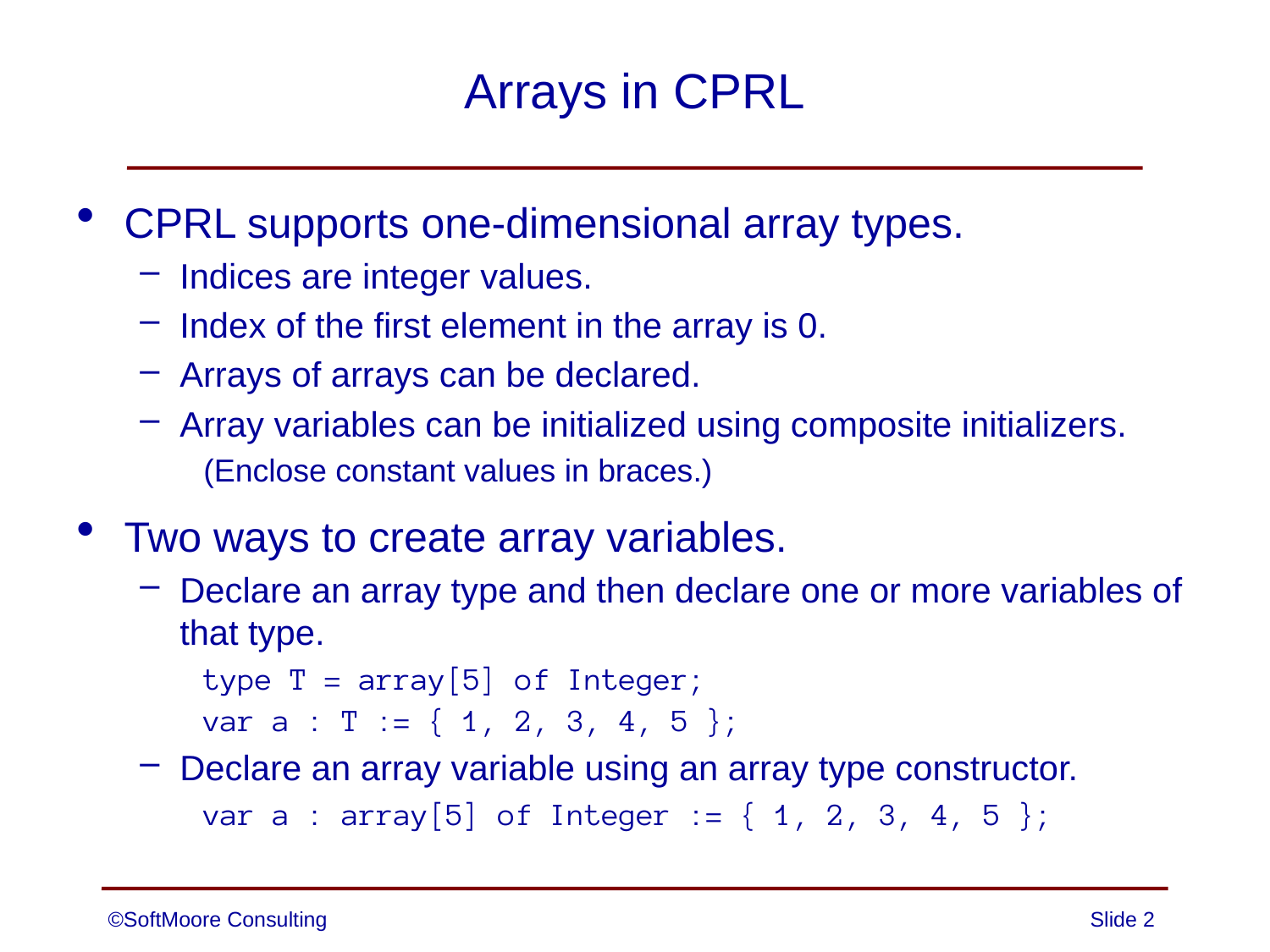

# Arrays in CPRL
CPRL supports one-dimensional array types.
Indices are integer values.
Index of the first element in the array is 0.
Arrays of arrays can be declared.
Array variables can be initialized using composite initializers.
(Enclose constant values in braces.)
Two ways to create array variables.
Declare an array type and then declare one or more variables of that type.
type T = array[5] of Integer;
var a : T := { 1, 2, 3, 4, 5 };
Declare an array variable using an array type constructor.
var a : array[5] of Integer := { 1, 2, 3, 4, 5 };
©SoftMoore Consulting
Slide 2